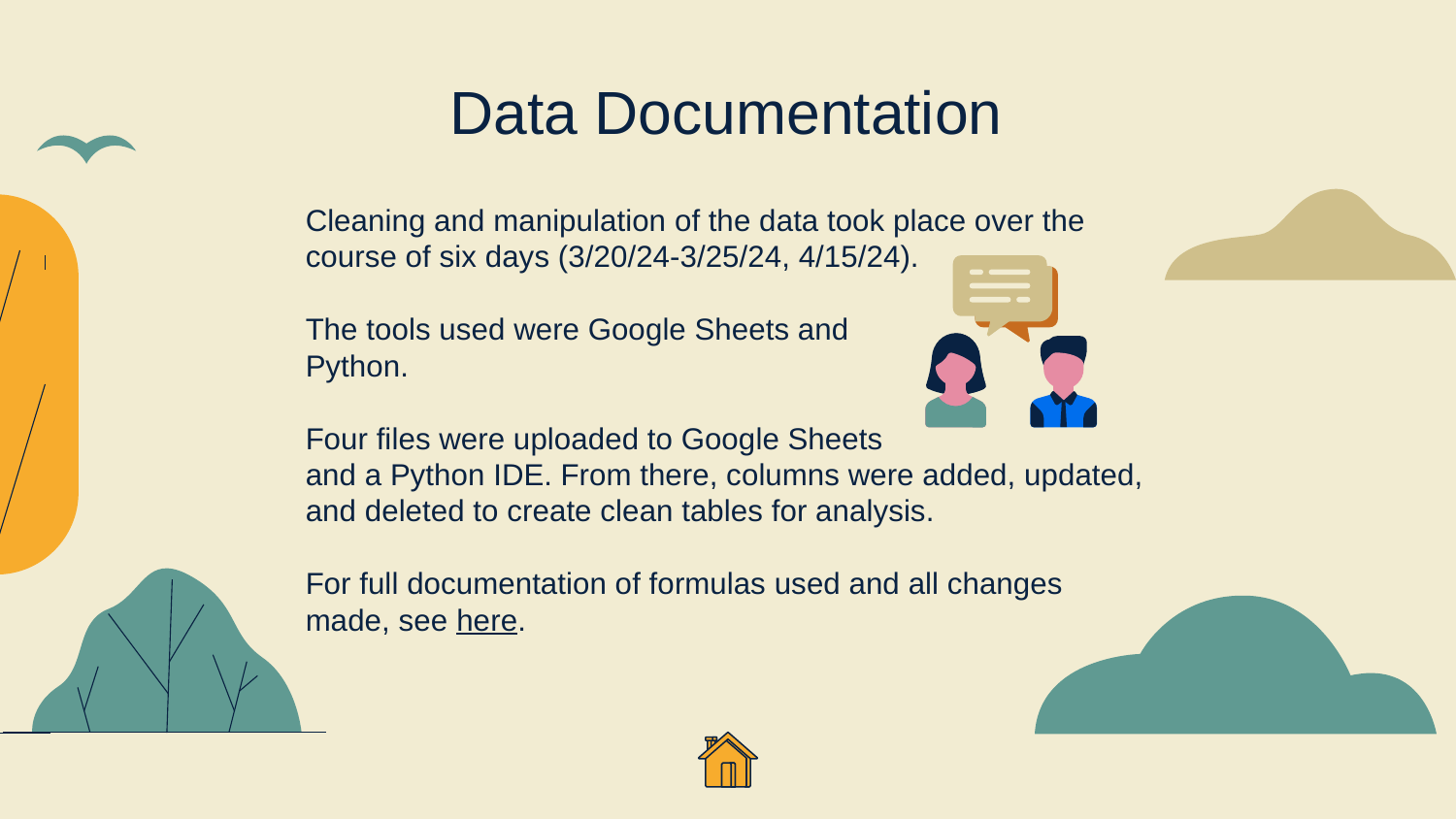

# Data Documentation
Cleaning and manipulation of the data took place over the course of six days (3/20/24-3/25/24, 4/15/24).

The tools used were Google Sheets and
Python.

Four files were uploaded to Google Sheets
and a Python IDE. From there, columns were added, updated, and deleted to create clean tables for analysis.

For full documentation of formulas used and all changes made, see here.